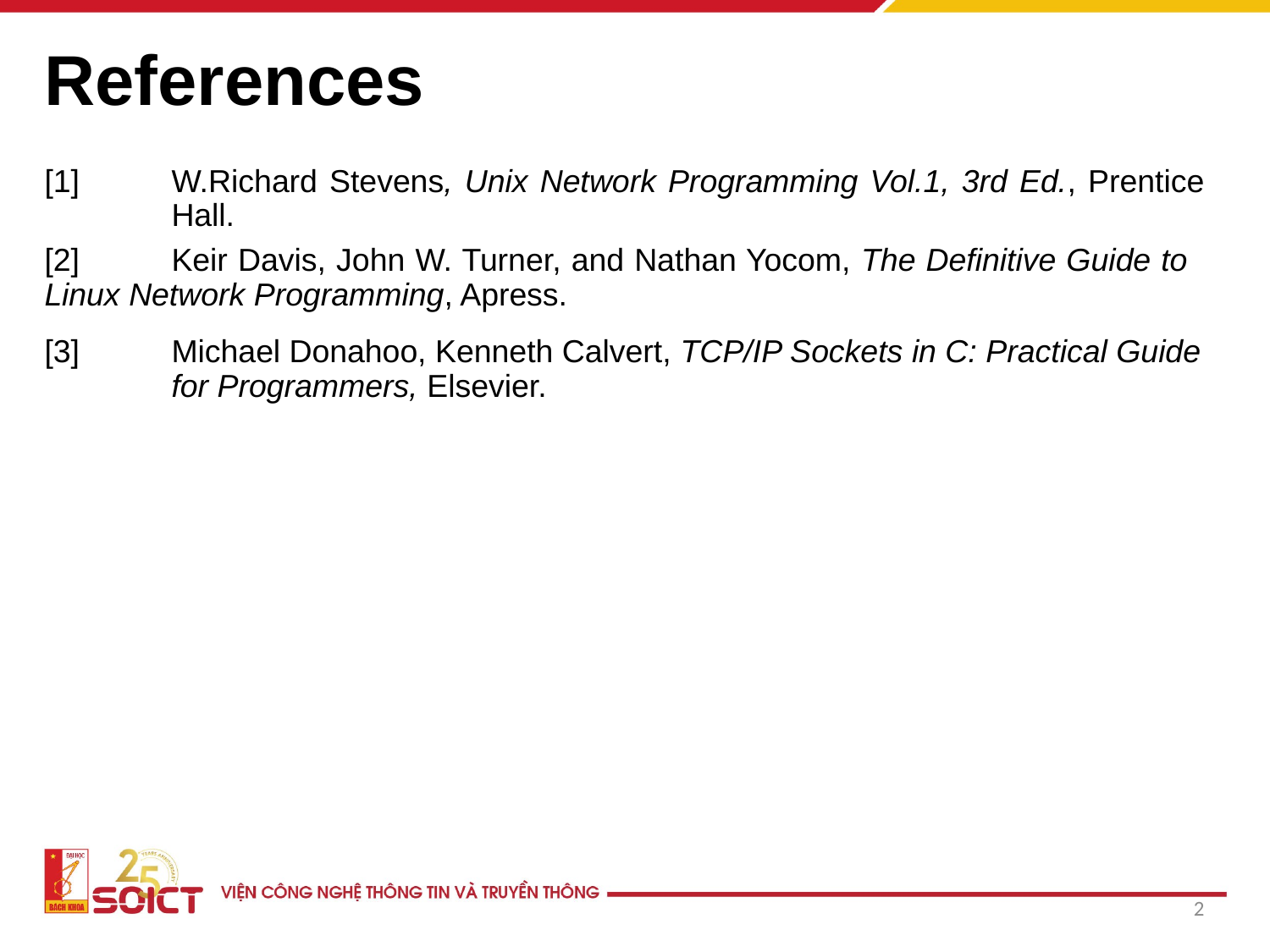

# References
[1]	W.Richard Stevens, Unix Network Programming Vol.1, 3rd Ed., Prentice 	Hall.
[2]	Keir Davis, John W. Turner, and Nathan Yocom, The Definitive Guide to 	Linux Network Programming, Apress.
[3]	Michael Donahoo, Kenneth Calvert, TCP/IP Sockets in C: Practical Guide 	for Programmers, Elsevier.
2